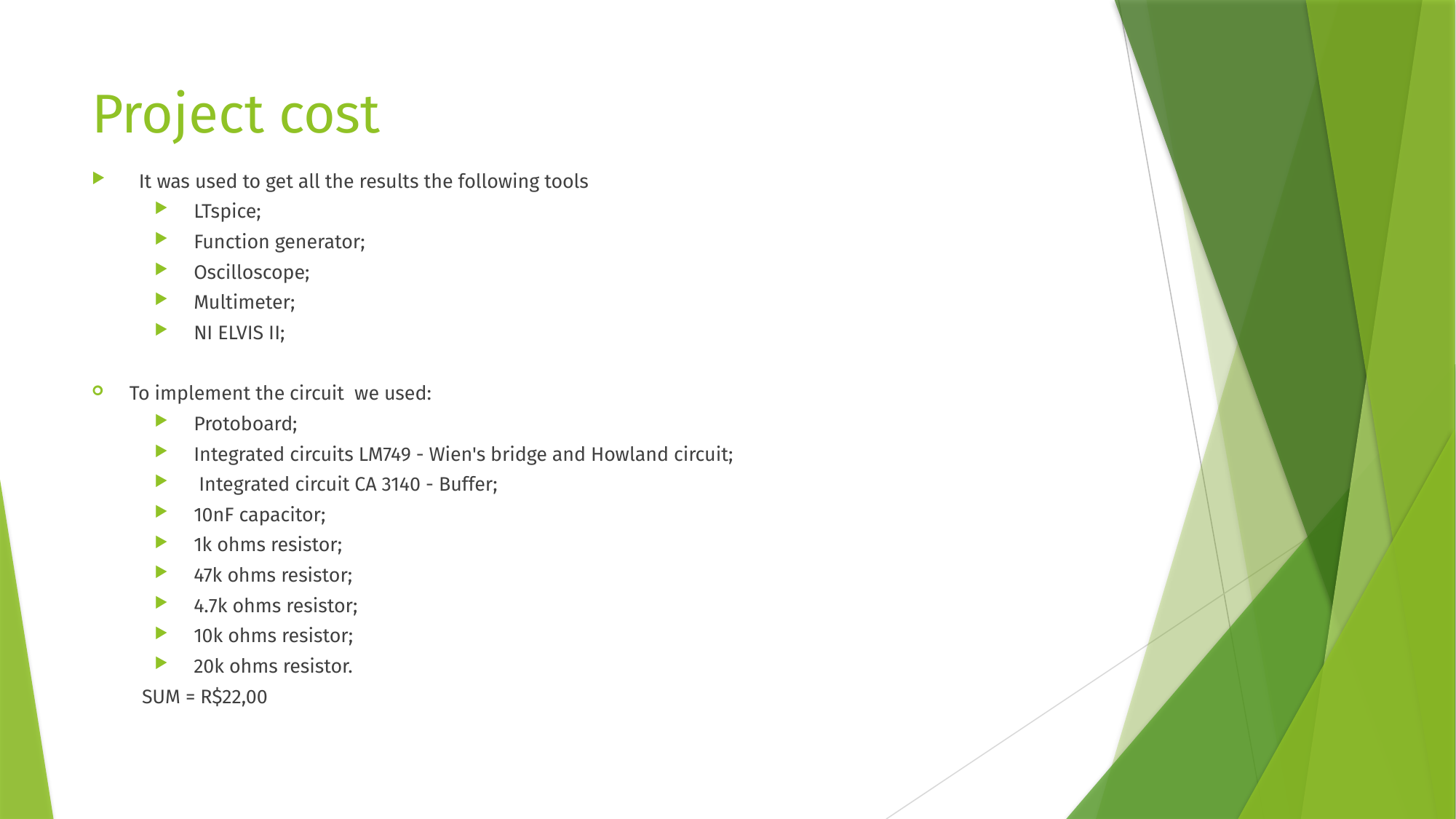

# Project cost
It was used to get all the results the following tools
LTspice;
Function generator;
Oscilloscope;
Multimeter;
NI ELVIS II;

To implement the circuit  we used:
Protoboard;
Integrated circuits LM749 - Wien's bridge and Howland circuit;
 Integrated circuit CA 3140 - Buffer;
10nF capacitor;
1k ohms resistor;
47k ohms resistor;
4.7k ohms resistor;
10k ohms resistor;
20k ohms resistor.
SUM = R$22,00